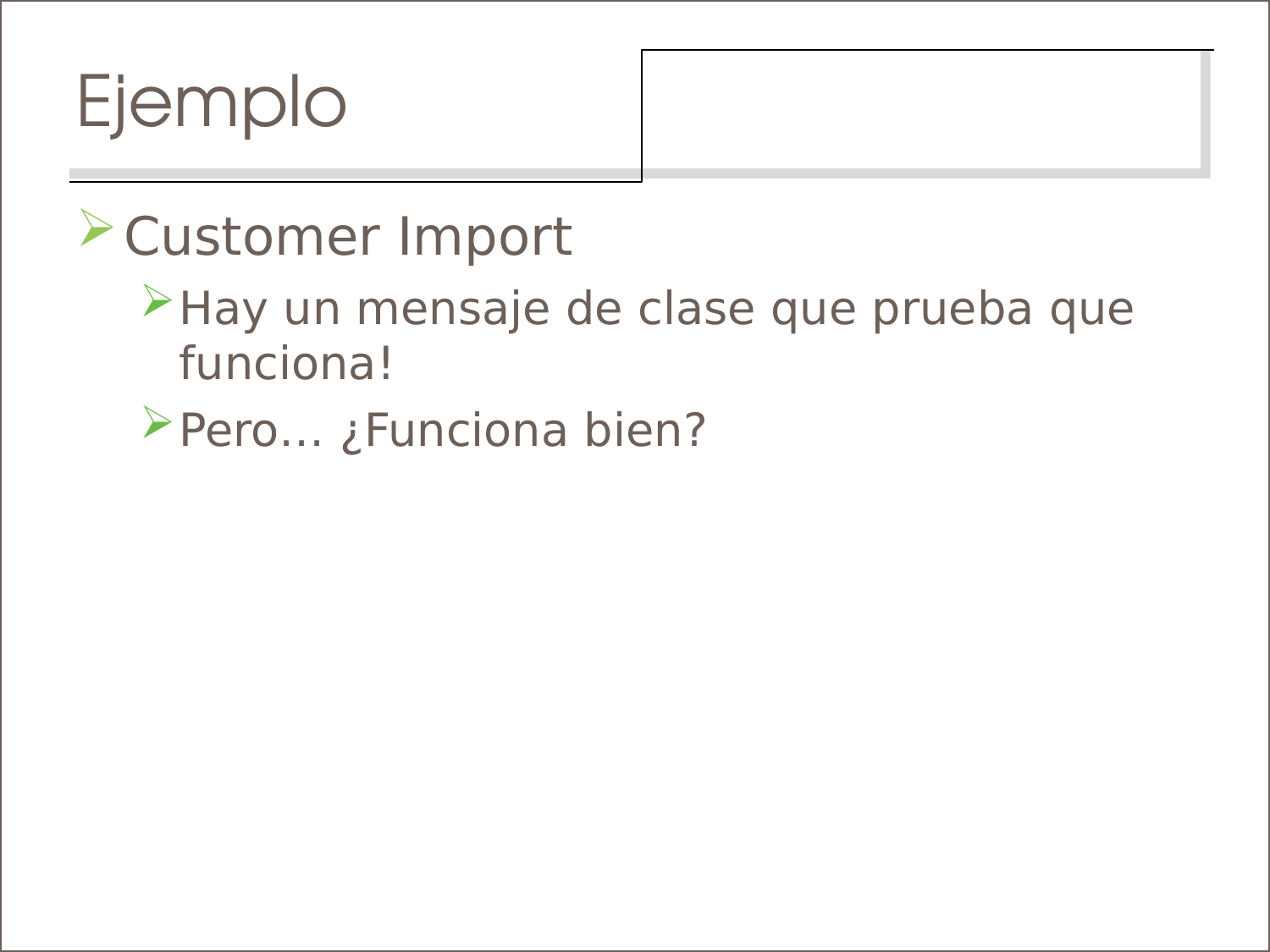

Ejemplo

Customer Import
Hay un mensaje de clase que prueba que funciona!
Pero… ¿Funciona bien?